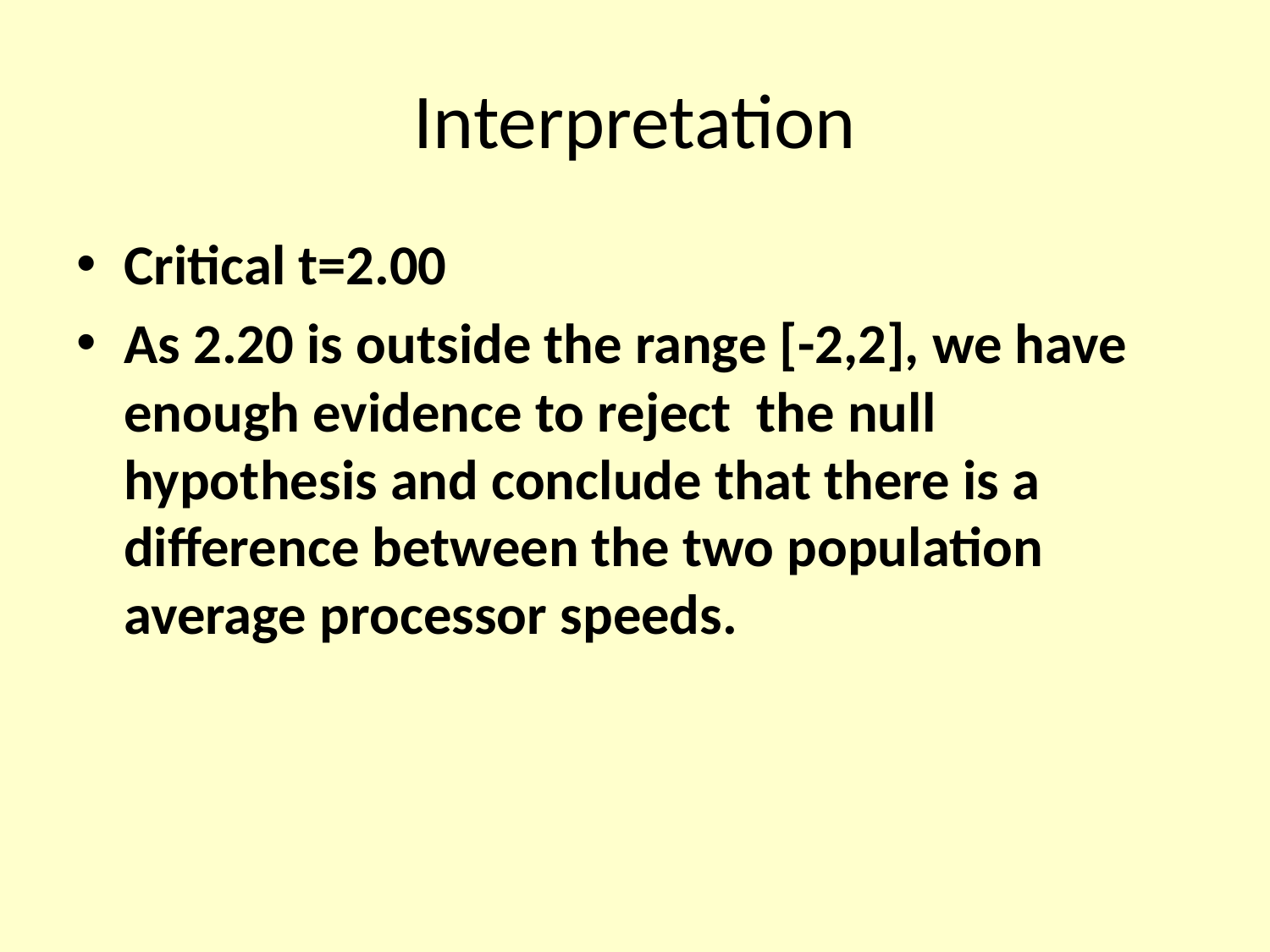

# Interpretation
Critical t=2.00
As 2.20 is outside the range [-2,2], we have enough evidence to reject  the null hypothesis and conclude that there is a difference between the two population average processor speeds.